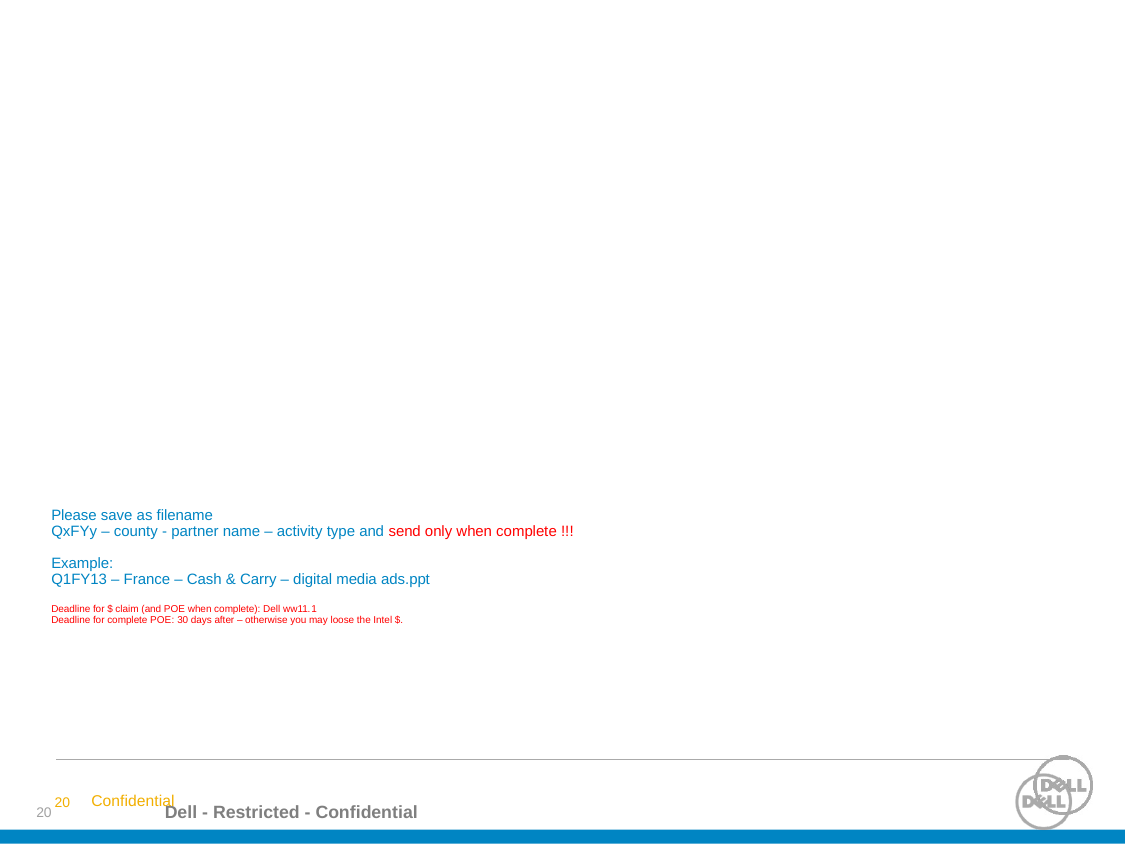

# Please save as filename QxFYy – county - partner name – activity type and send only when complete !!! Example: Q1FY13 – France – Cash & Carry – digital media ads.ppt Deadline for $ claim (and POE when complete): Dell ww11.1 Deadline for complete POE: 30 days after – otherwise you may loose the Intel $.
Confidential
20